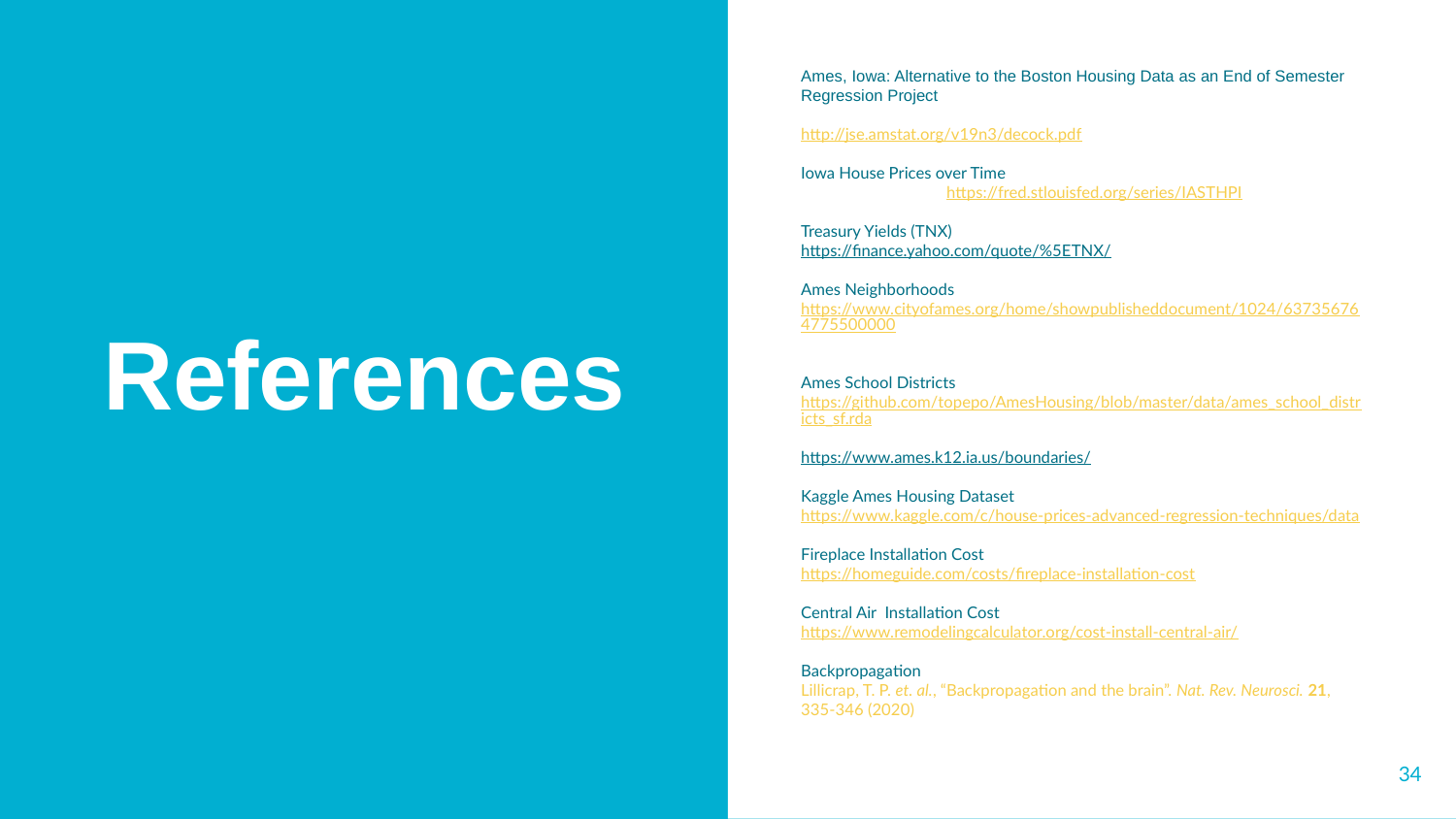

Ames, Iowa: Alternative to the Boston Housing Data as an End of Semester Regression Project    					http://jse.amstat.org/v19n3/decock.pdf

Iowa House Prices over Time 			https://fred.stlouisfed.org/series/IASTHPI

Treasury Yields (TNX)
https://finance.yahoo.com/quote/%5ETNX/

Ames Neighborhoods https://www.cityofames.org/home/showpublisheddocument/1024/637356764775500000

Ames School Districts https://github.com/topepo/AmesHousing/blob/master/data/ames_school_districts_sf.rda
https://www.ames.k12.ia.us/boundaries/

Kaggle Ames Housing Dataset https://www.kaggle.com/c/house-prices-advanced-regression-techniques/data

Fireplace Installation Cost                          https://homeguide.com/costs/fireplace-installation-cost

Central Air  Installation Cost https://www.remodelingcalculator.org/cost-install-central-air/

Backpropagation
Lillicrap, T. P. et. al., “Backpropagation and the brain”. Nat. Rev. Neurosci. 21, 335-346 (2020)

# References

34